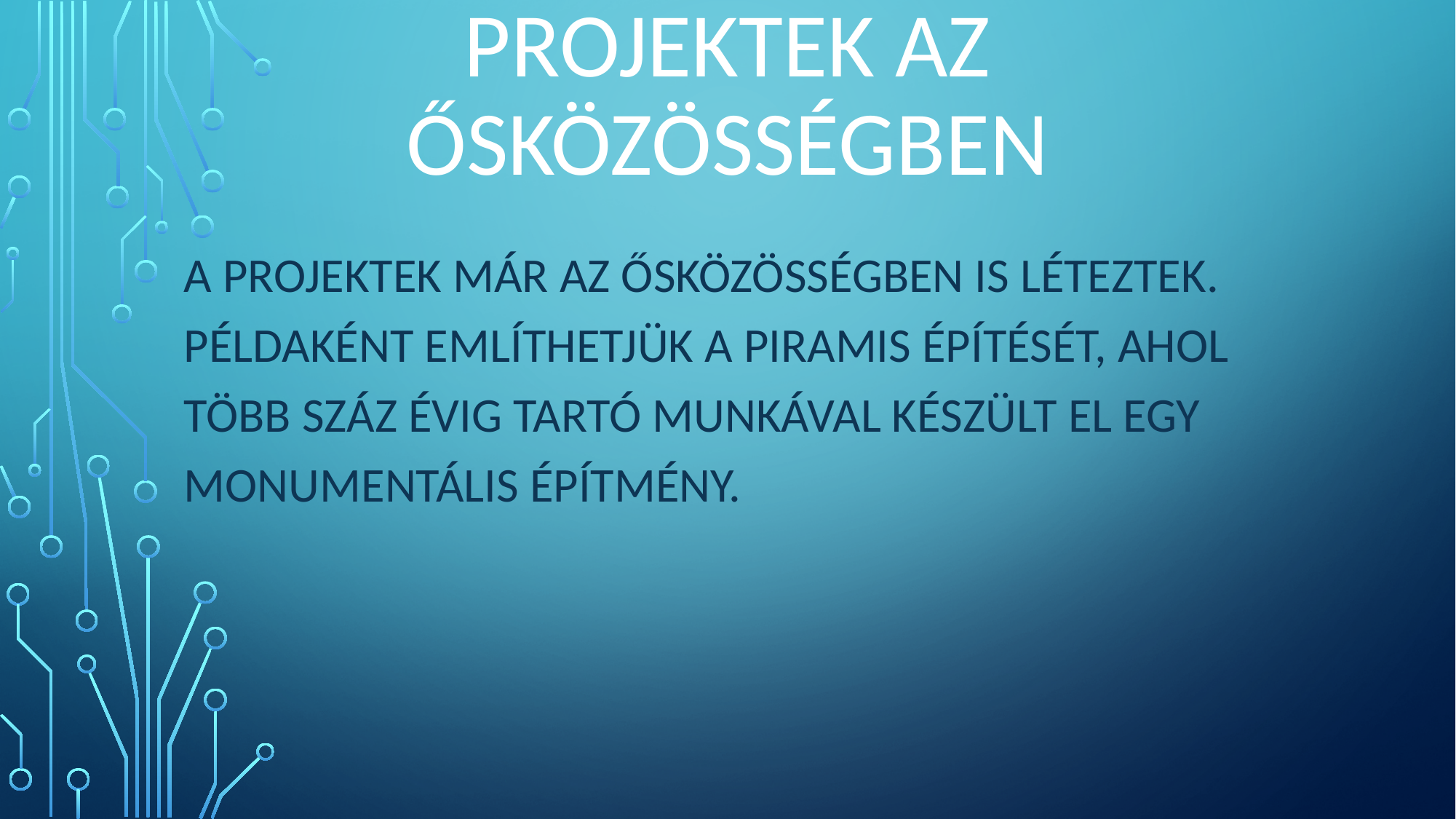

# Projektek Az Ősközösségben
A projektek már az ősközösségben is léteztek. Példaként említhetjük a piramis építését, ahol több száz évig tartó munkával készült el egy monumentális építmény.